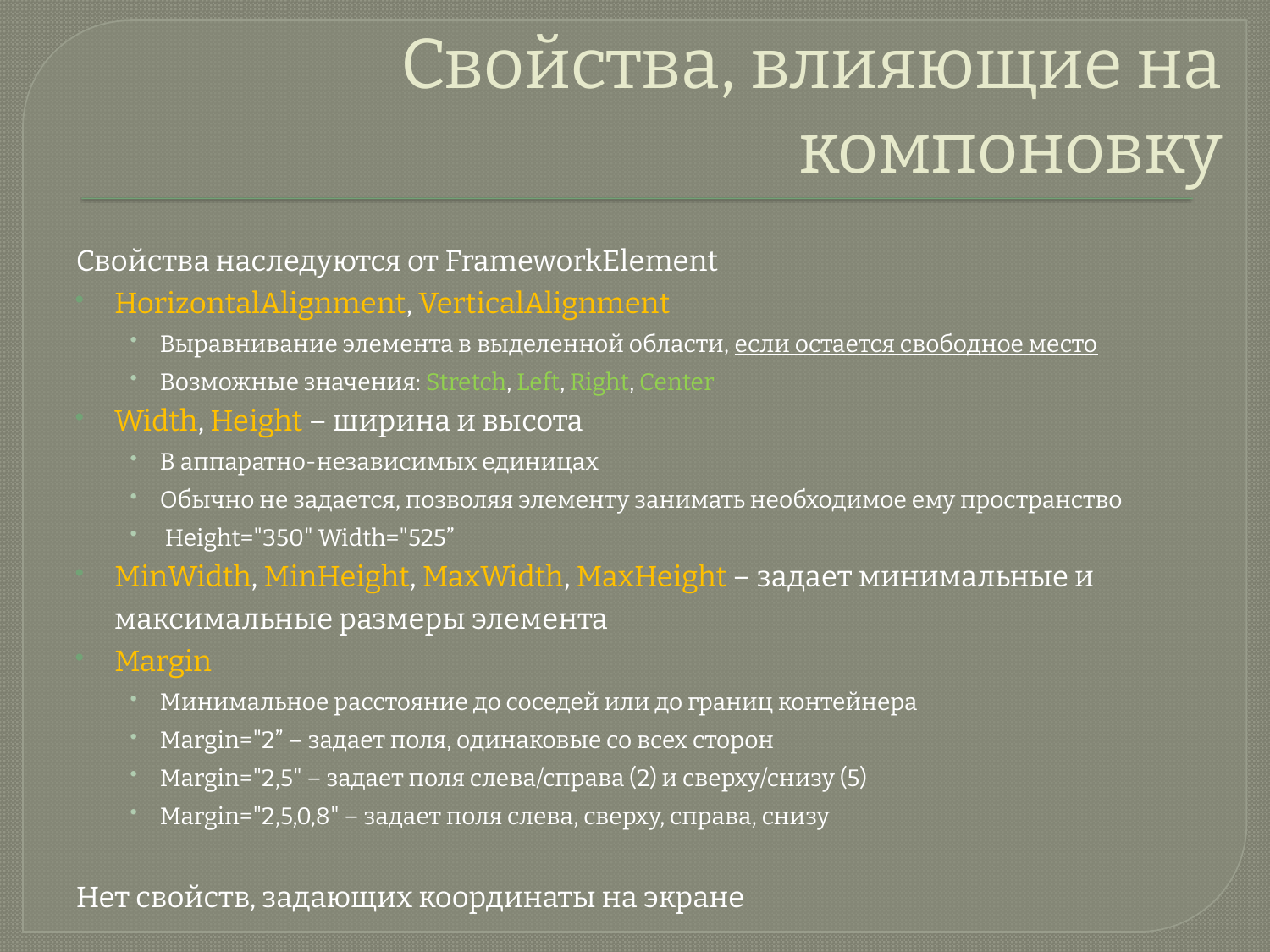

# Свойства, влияющие на компоновку
Свойства наследуются от FrameworkElement
HorizontalAlignment, VerticalAlignment
Выравнивание элемента в выделенной области, если остается свободное место
Возможные значения: Stretch, Left, Right, Center
Width, Height – ширина и высота
В аппаратно-независимых единицах
Обычно не задается, позволяя элементу занимать необходимое ему пространство
 Height="350" Width="525”
MinWidth, MinHeight, MaxWidth, MaxHeight – задает минимальные и максимальные размеры элемента
Margin
Минимальное расстояние до соседей или до границ контейнера
Margin="2” – задает поля, одинаковые со всех сторон
Margin="2,5" – задает поля слева/справа (2) и сверху/снизу (5)
Margin="2,5,0,8" – задает поля слева, сверху, справа, снизу

Нет свойств, задающих координаты на экране